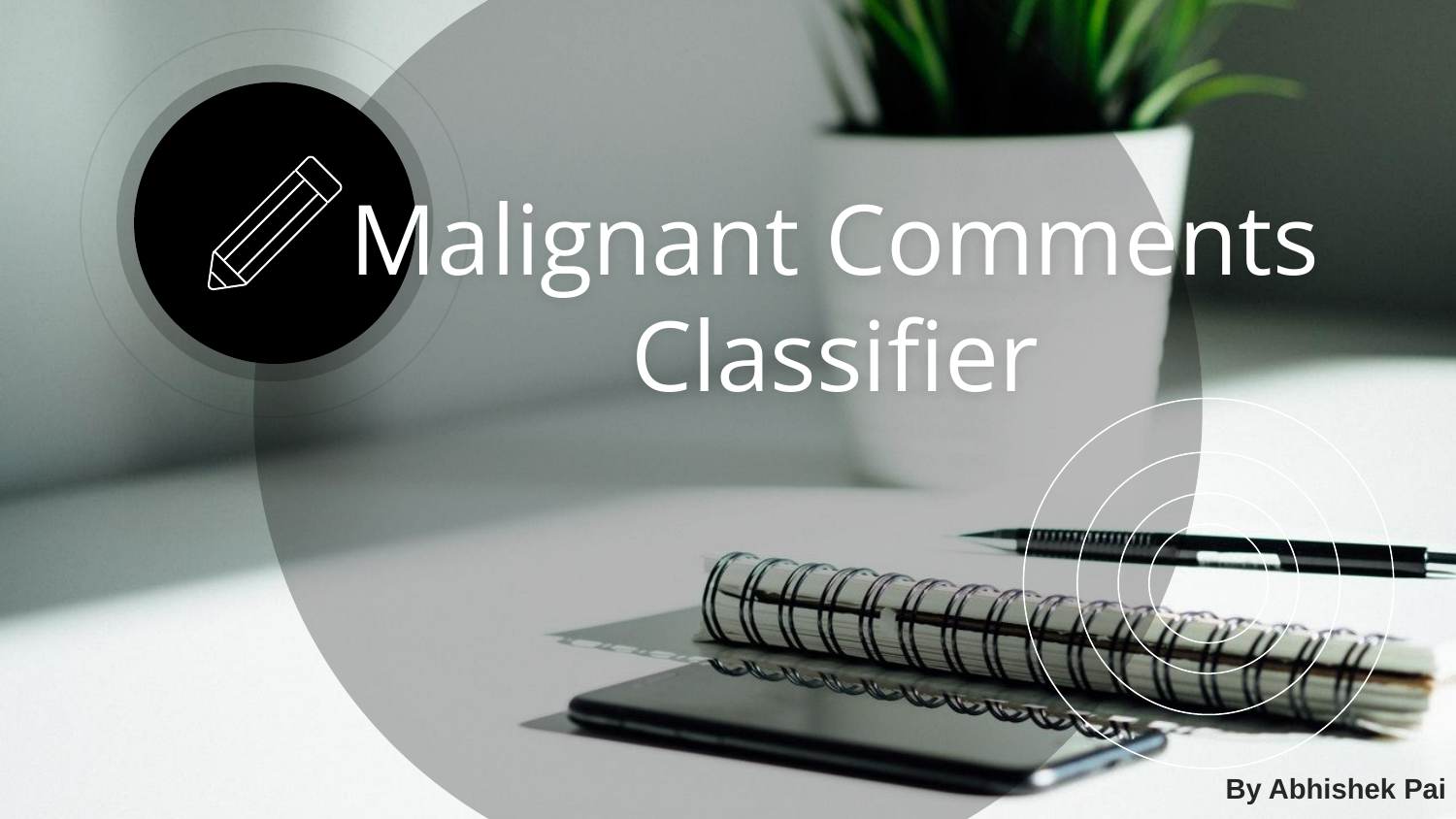

# Malignant Comments Classifier

By Abhishek Pai